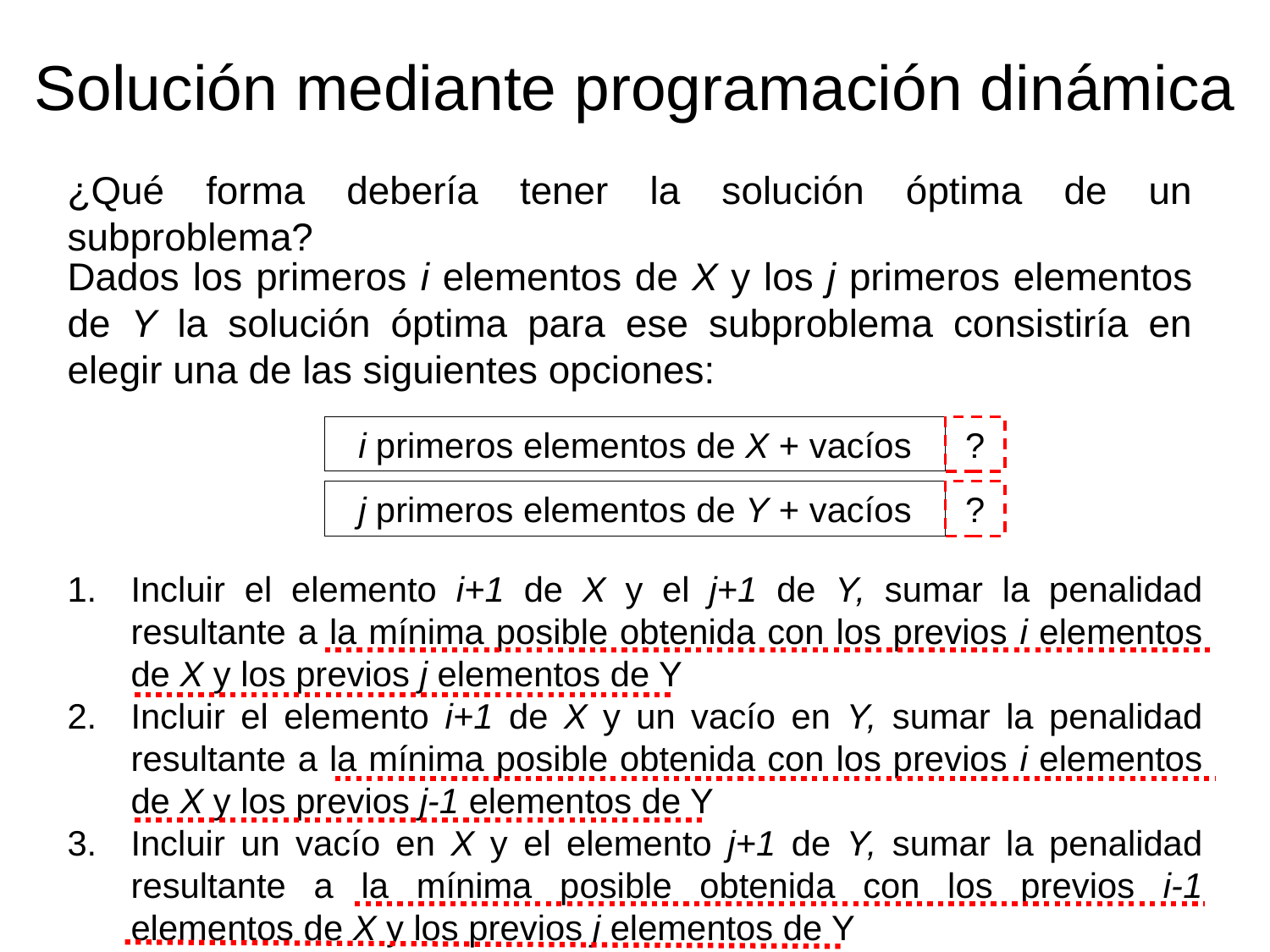

Solución mediante programación dinámica
¿Qué forma debería tener la solución óptima de un subproblema?
Dados los primeros i elementos de X y los j primeros elementos de Y la solución óptima para ese subproblema consistiría en elegir una de las siguientes opciones:
i primeros elementos de X + vacíos
?
j primeros elementos de Y + vacíos
?
Incluir el elemento i+1 de X y el j+1 de Y, sumar la penalidad resultante a la mínima posible obtenida con los previos i elementos de X y los previos j elementos de Y
Incluir el elemento i+1 de X y un vacío en Y, sumar la penalidad resultante a la mínima posible obtenida con los previos i elementos de X y los previos j-1 elementos de Y
Incluir un vacío en X y el elemento j+1 de Y, sumar la penalidad resultante a la mínima posible obtenida con los previos i-1 elementos de X y los previos j elementos de Y